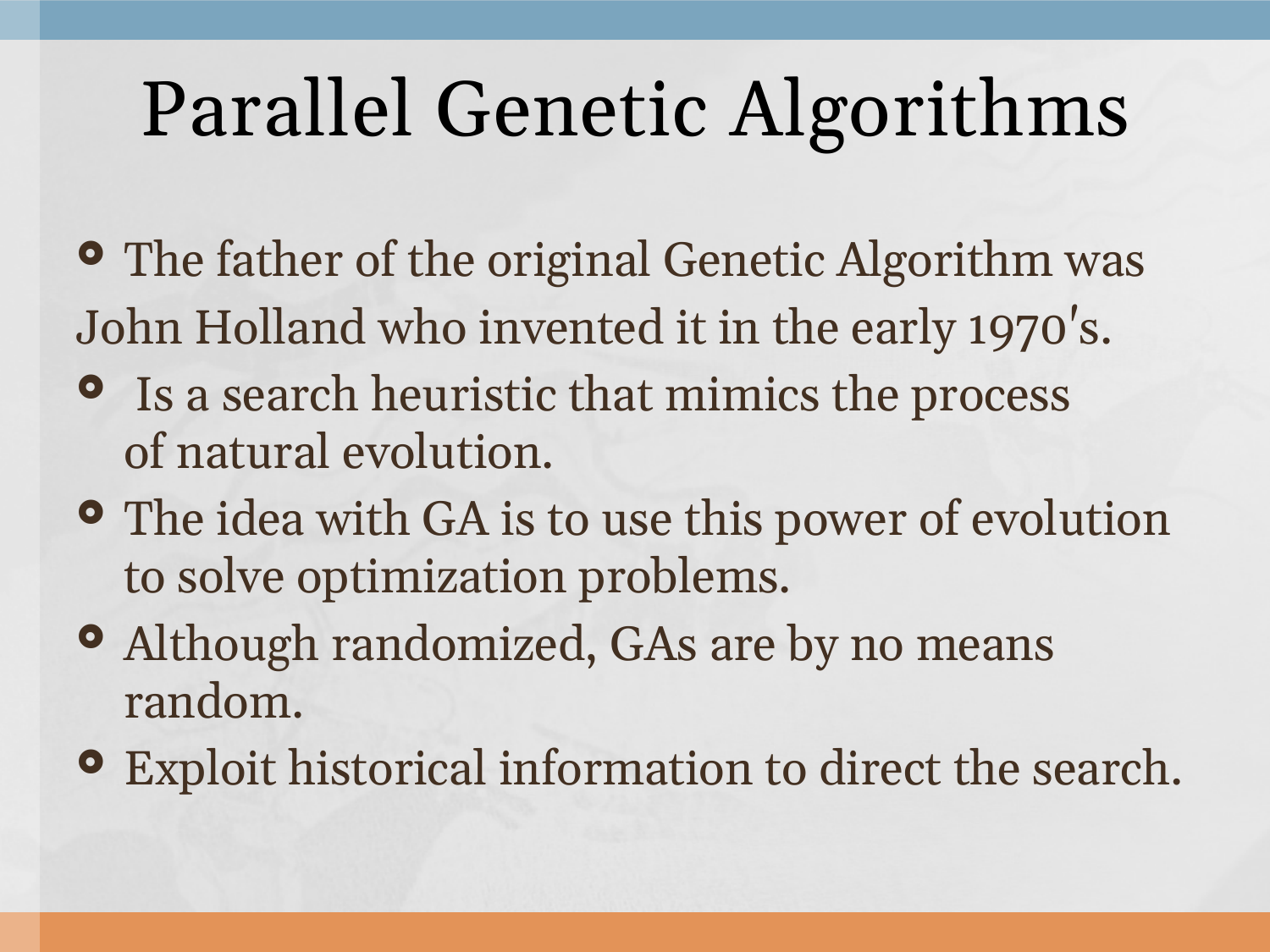

# Parallel Genetic Algorithms
The father of the original Genetic Algorithm was
John Holland who invented it in the early 1970's.
 Is a search heuristic that mimics the process of natural evolution.
The idea with GA is to use this power of evolution to solve optimization problems.
Although randomized, GAs are by no means random.
Exploit historical information to direct the search.